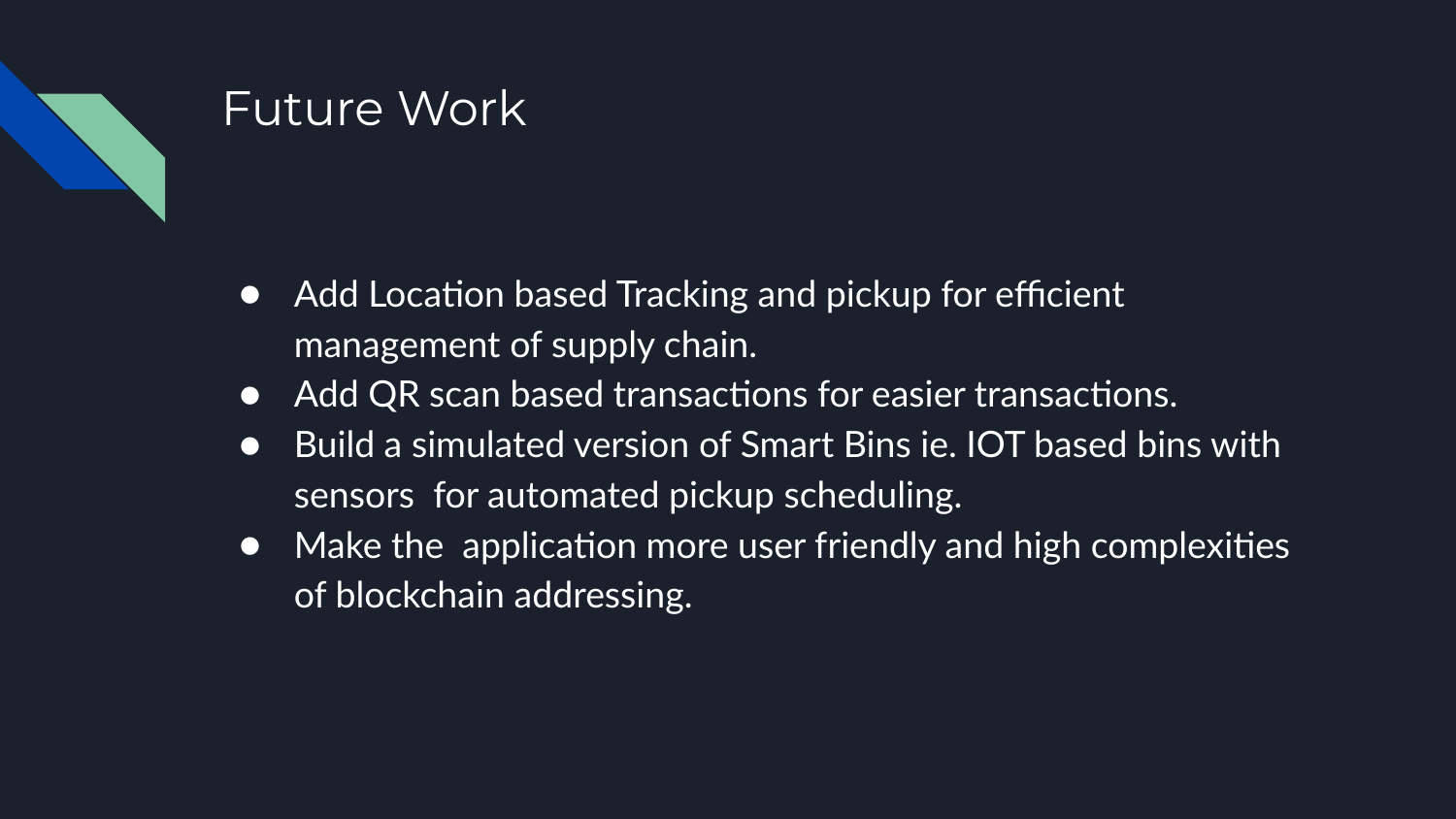

# Future Work
Add Location based Tracking and pickup for efficient management of supply chain.
Add QR scan based transactions for easier transactions.
Build a simulated version of Smart Bins ie. IOT based bins with sensors  for automated pickup scheduling.
Make the  application more user friendly and high complexities of blockchain addressing.